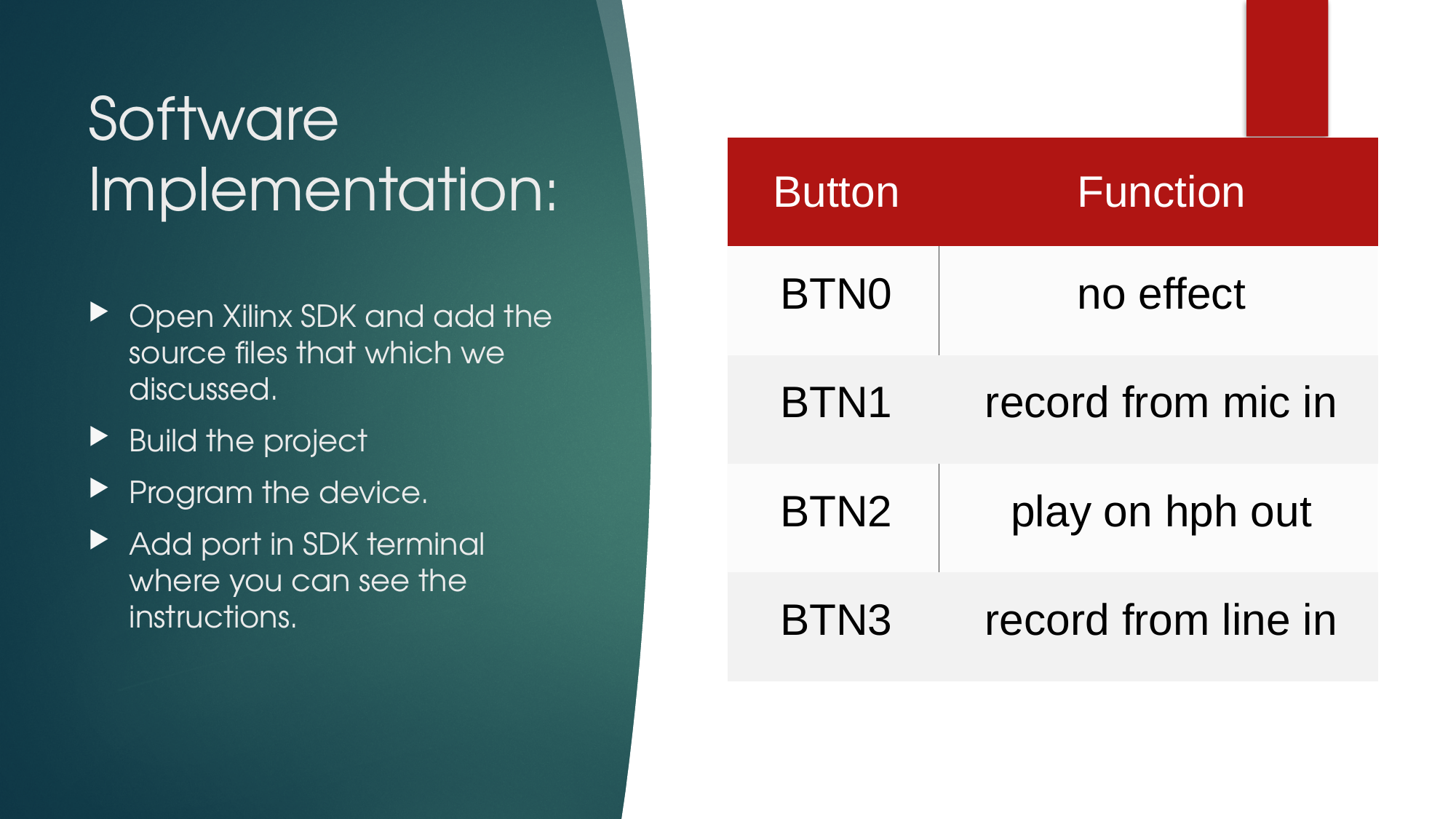

# Software Implementation:
| Button | Function |
| --- | --- |
| BTN0 | no effect |
| BTN1 | record from mic in |
| BTN2 | play on hph out |
| BTN3 | record from line in |
Open Xilinx SDK and add the source files that which we discussed.
Build the project
Program the device.
Add port in SDK terminal where you can see the instructions.